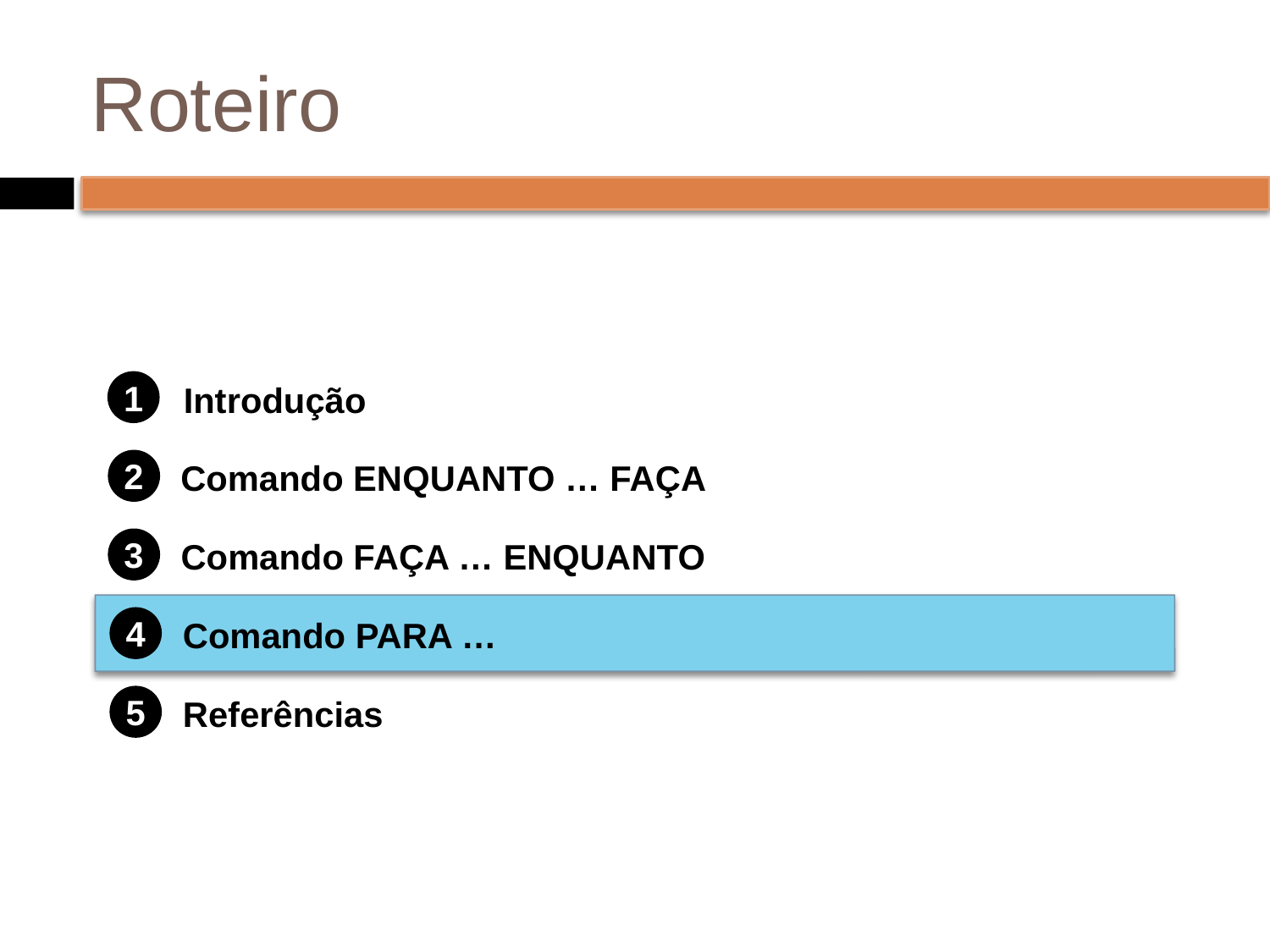

# Roteiro
1

Introdução
Comando ENQUANTO … FAÇA
2

3

Comando FAÇA … ENQUANTO

4

Comando PARA …
5

Referências
66